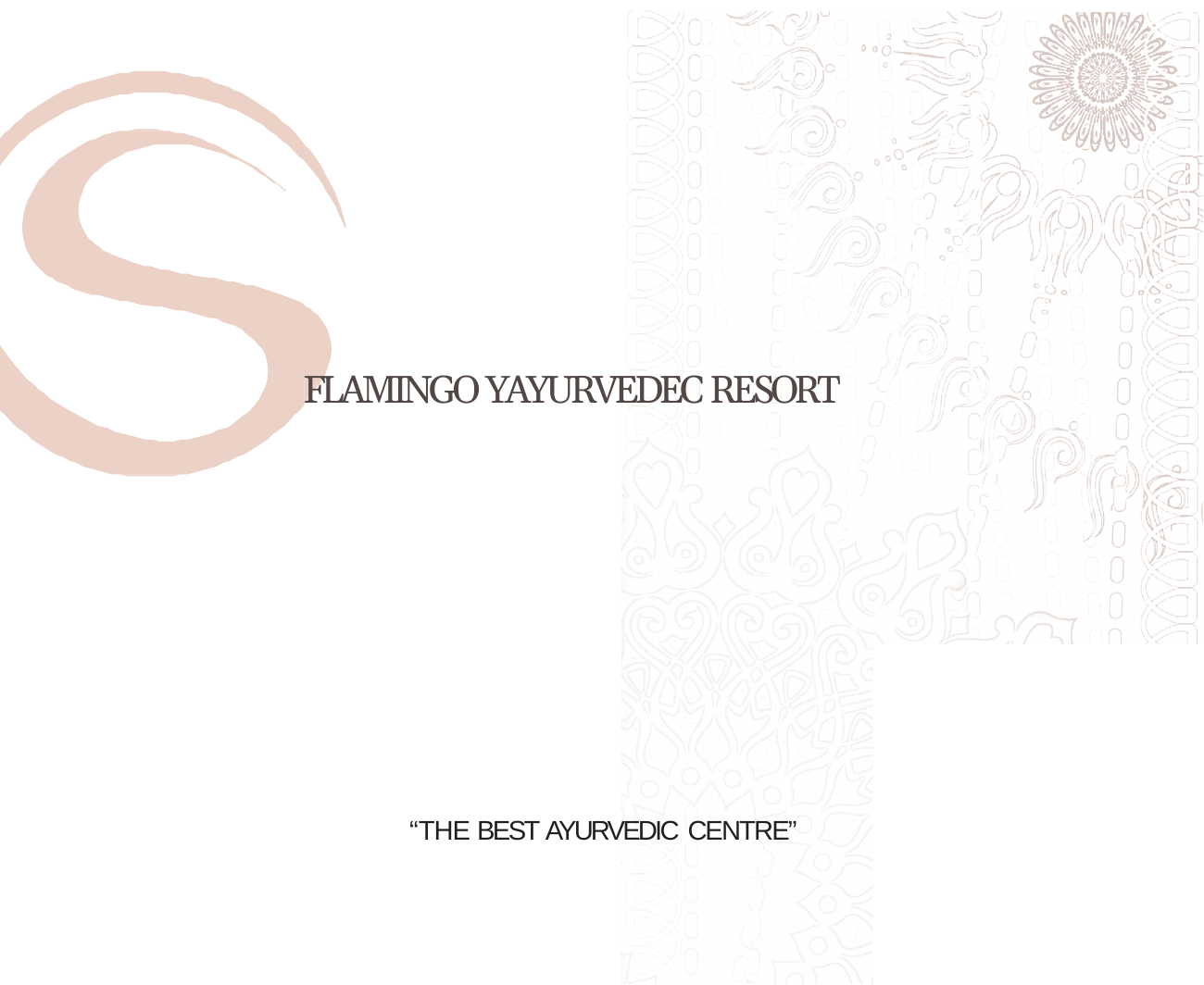

# FLAMINGO  YAYURVEDEC  RESORT
 “THE BEST AYURVEDIC CENTRE”